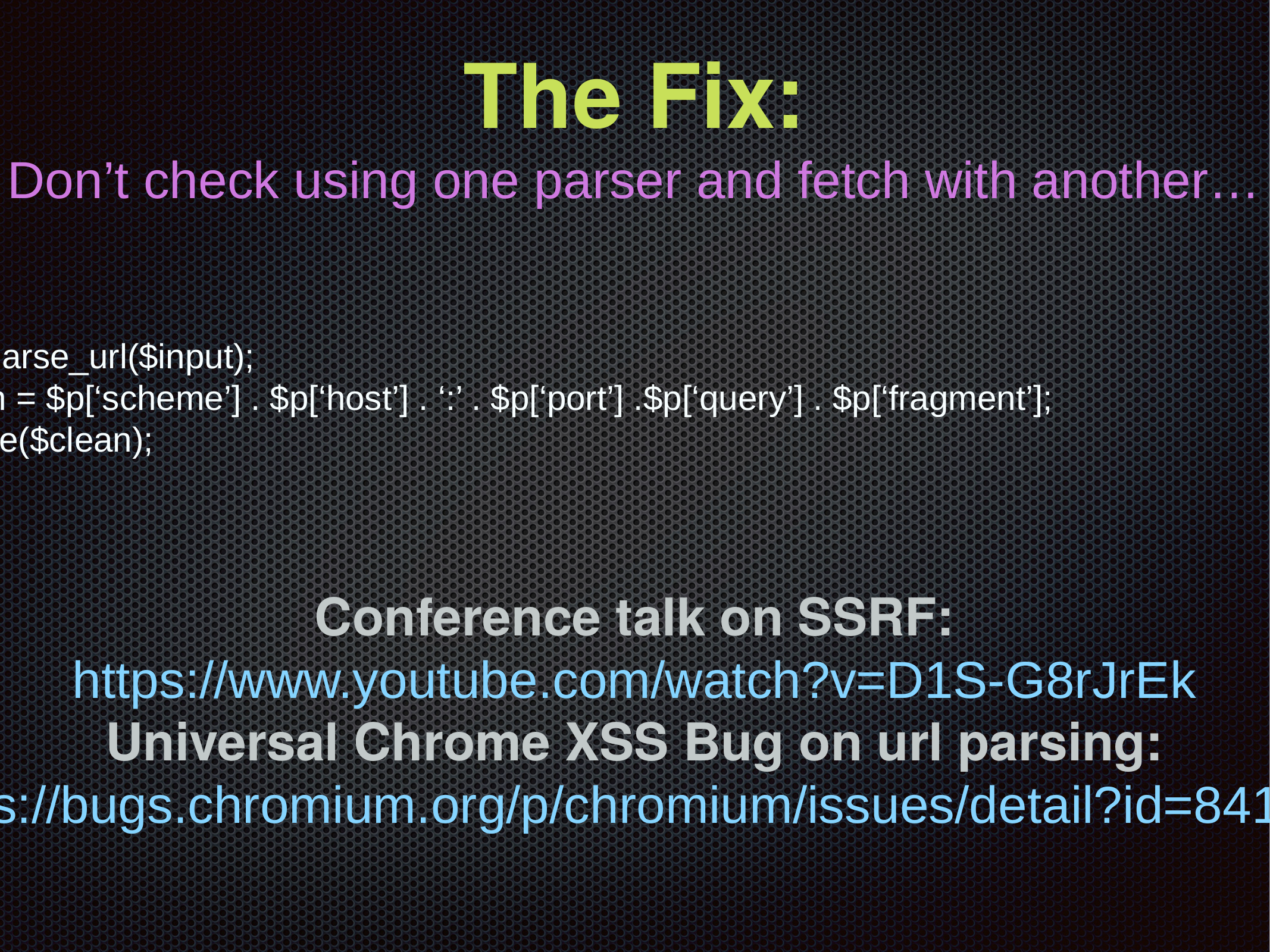

The Fix:
Don’t check using one parser and fetch with another…

$p = parse_url($input);
$clean = $p[‘scheme’] . $p[‘host’] . ‘:’ . $p[‘port’] .$p[‘query’] . $p[‘fragment’];
readfile($clean);

Conference talk on SSRF:
https://www.youtube.com/watch?v=D1S-G8rJrEk
Universal Chrome XSS Bug on url parsing:
https://bugs.chromium.org/p/chromium/issues/detail?id=841105